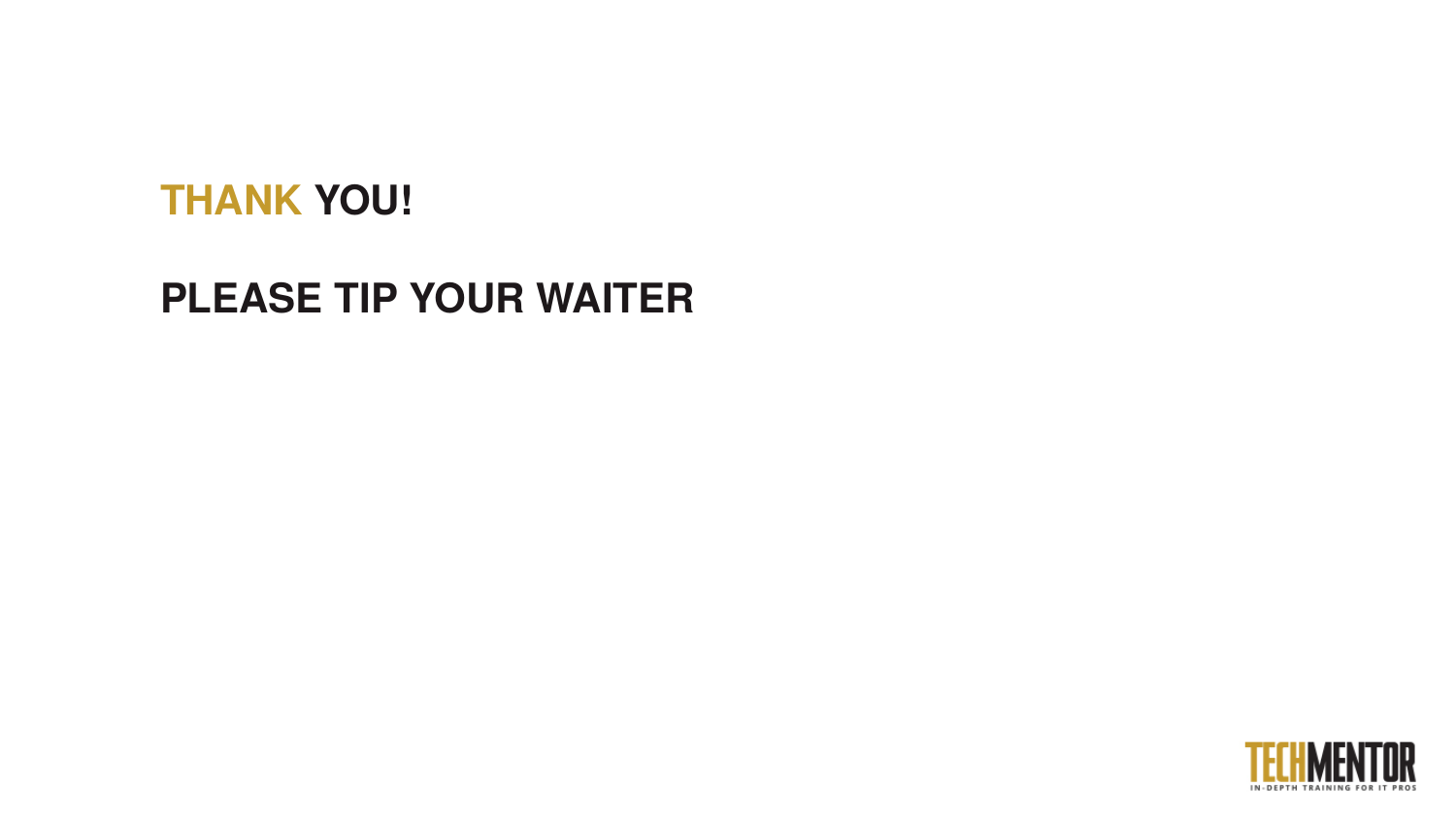

# Thank you! Please tip your waiter